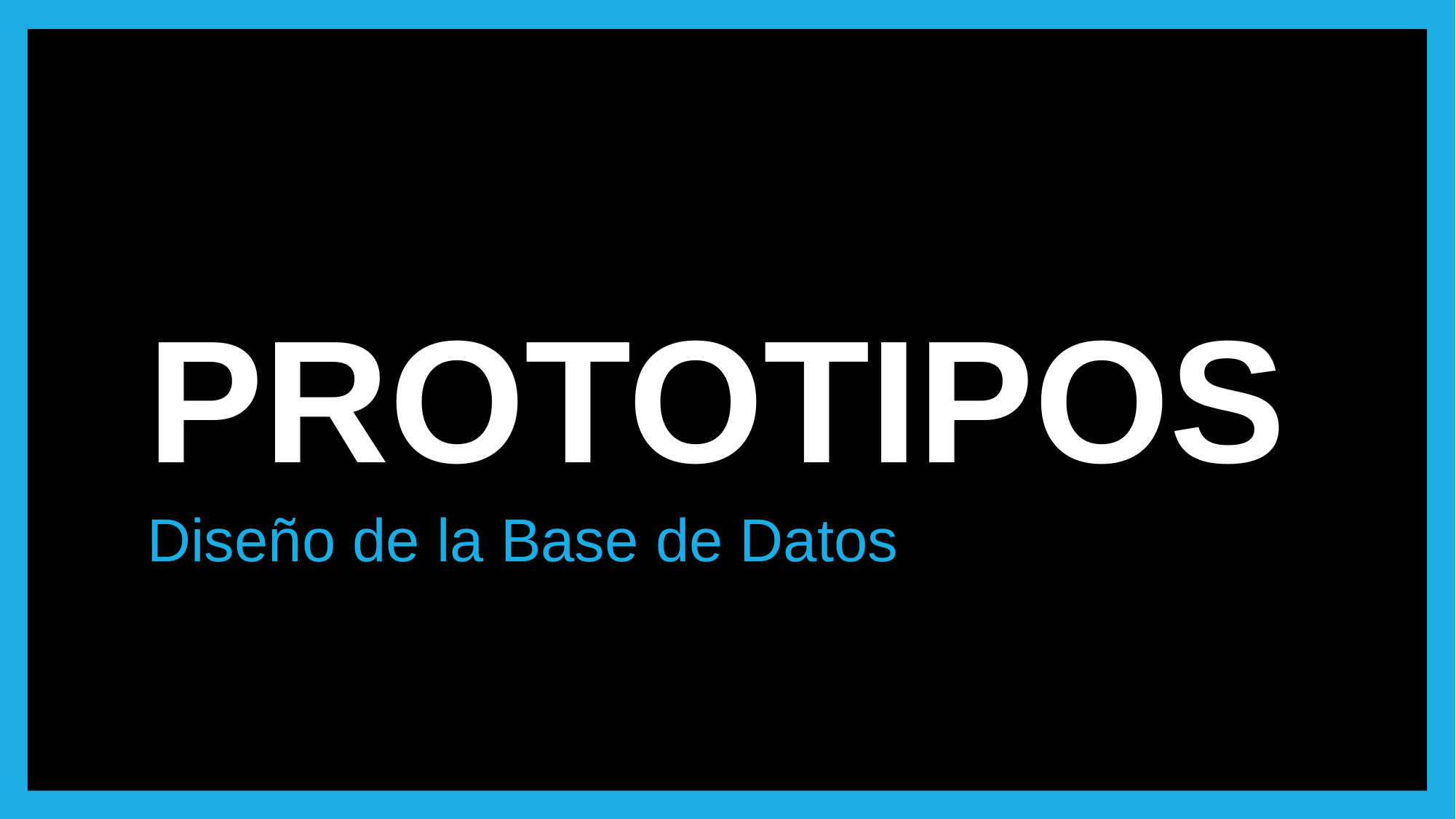

# PROTOTIPOS
Diseño de la Base de Datos